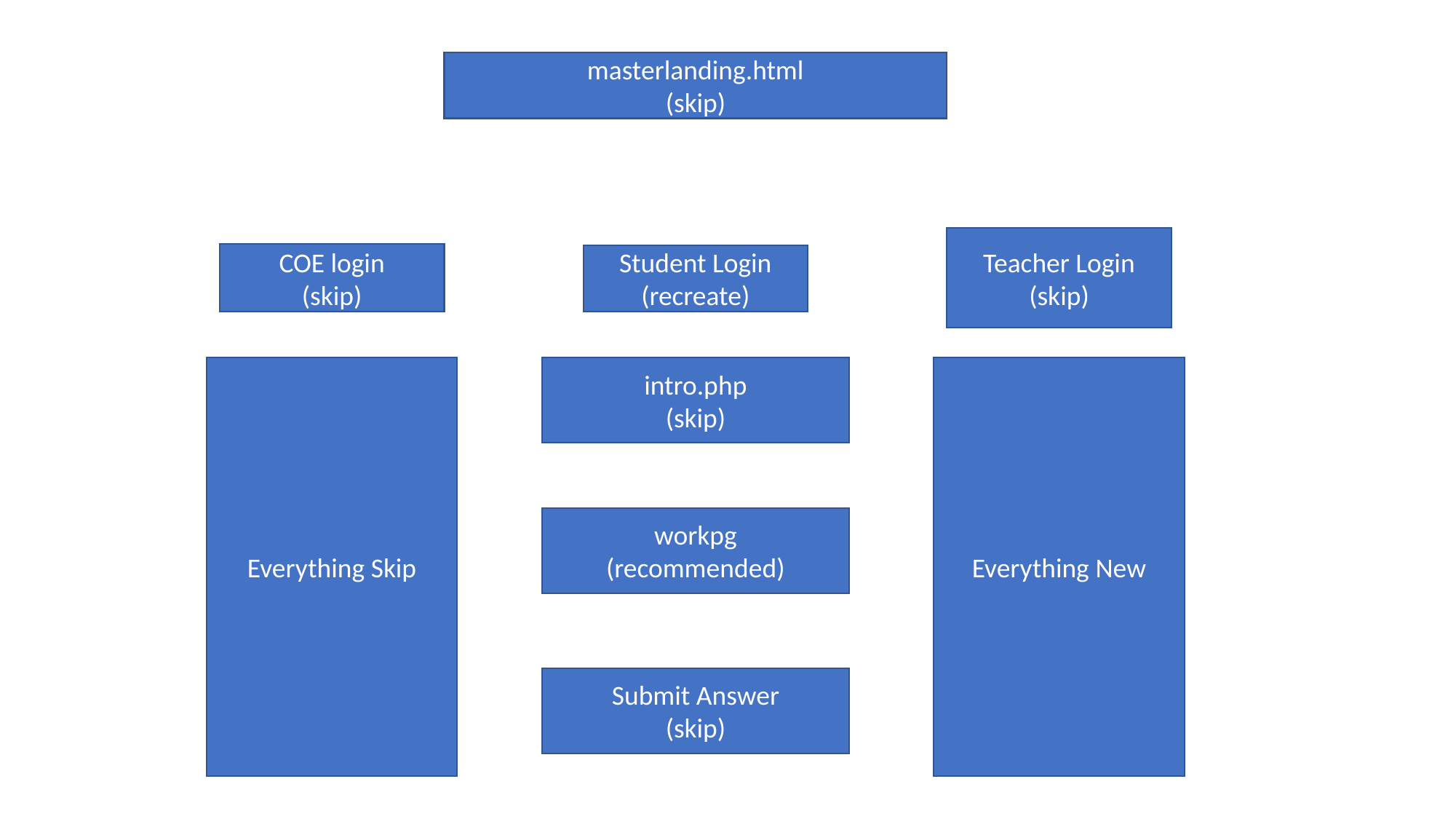

masterlanding.html
(skip)
Teacher Login
(skip)
COE login
(skip)
Student Login
(recreate)
intro.php
(skip)
Everything Skip
Everything New
workpg
(recommended)
Submit Answer
(skip)